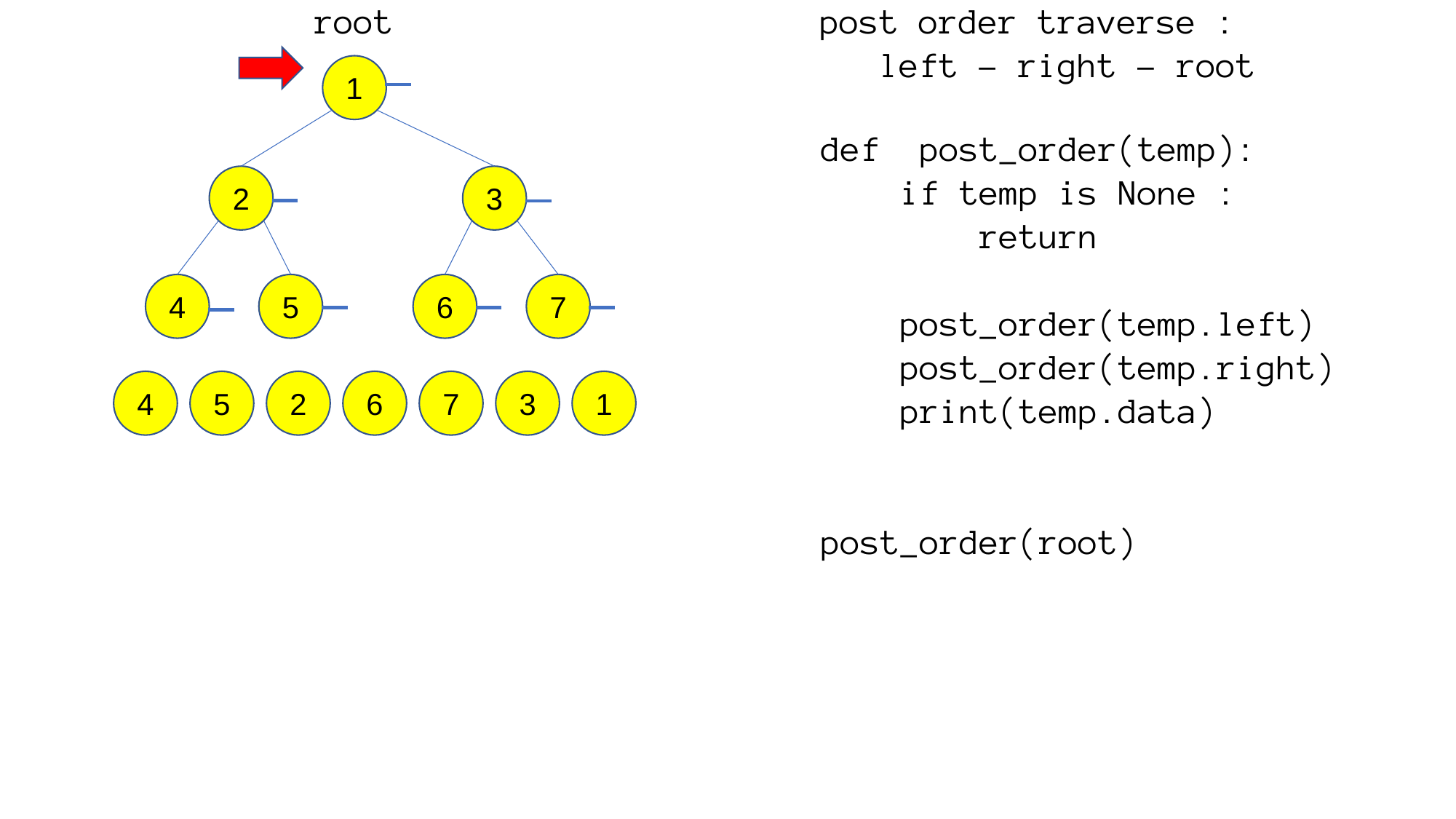

root
post order traverse :
   left - right - root

1
def  post_order(temp):
    if temp is None :
        return

    post_order(temp.left)
    post_order(temp.right)
    print(temp.data)

post_order(root)

2
3
4
5
6
7
4
5
2
6
7
3
1